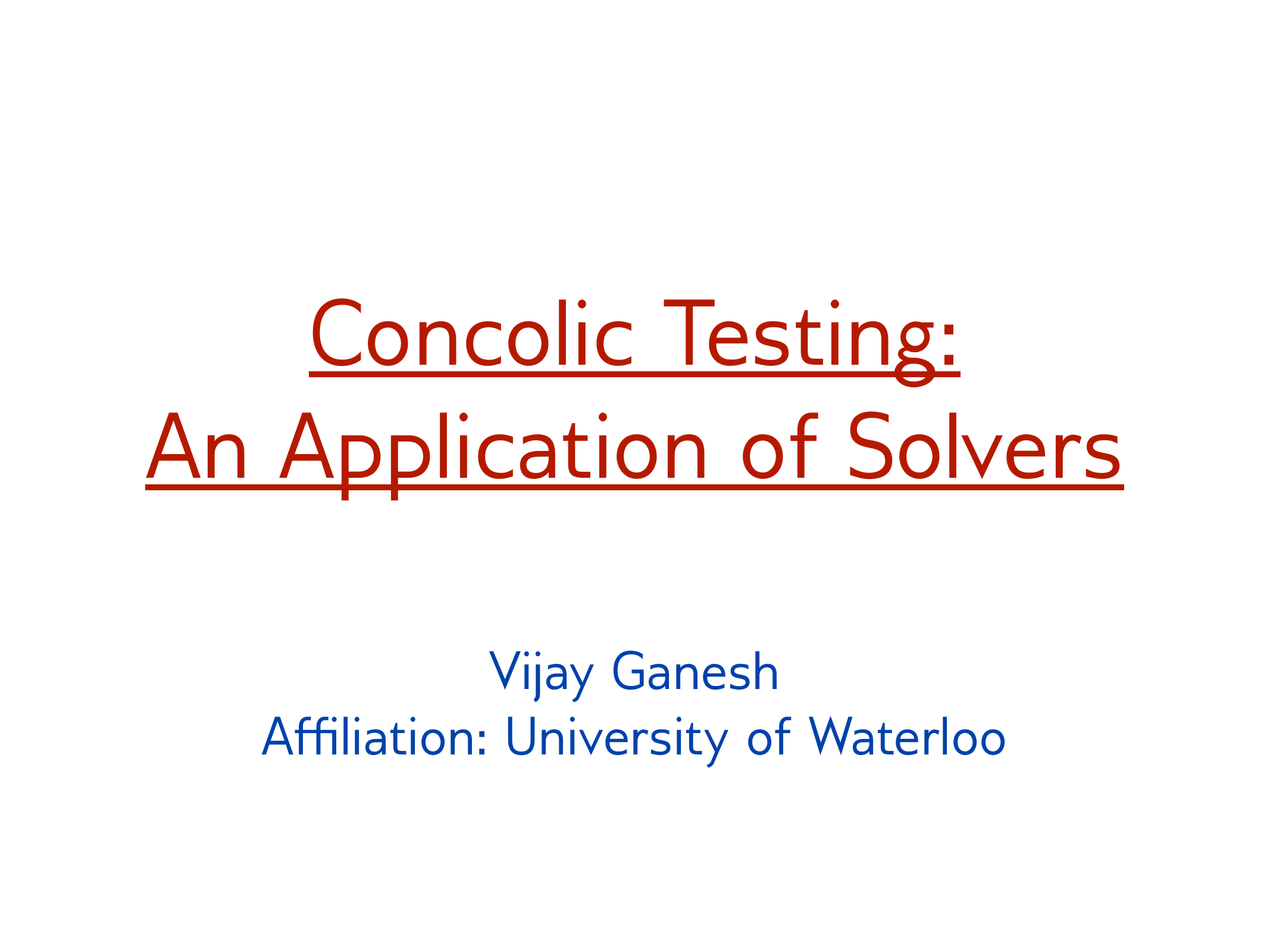

# Concolic Testing:
An Application of Solvers
Vijay Ganesh
Affiliation: University of Waterloo